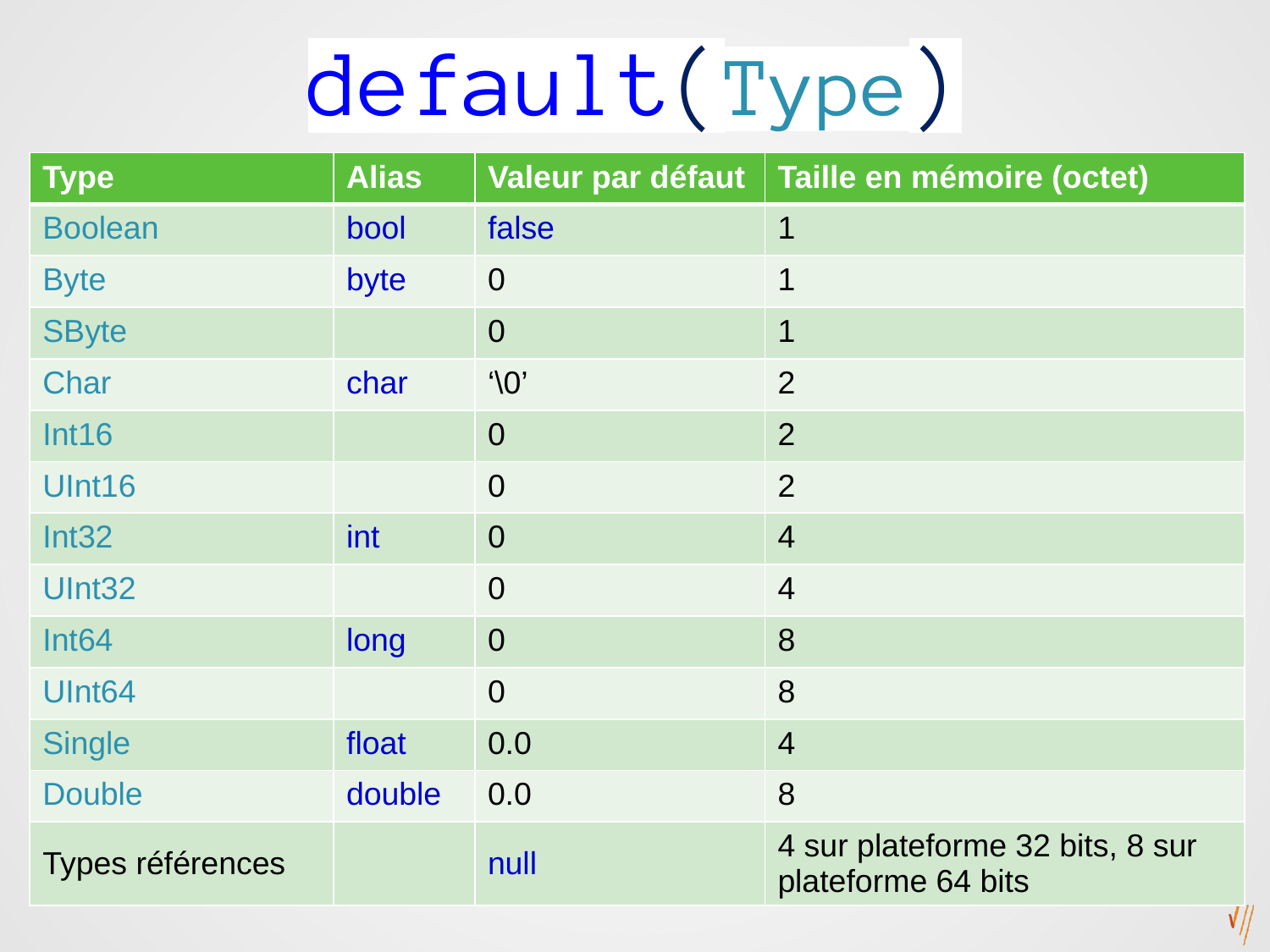

# default(Type)
| Type | Alias | Valeur par défaut | Taille en mémoire (octet) |
| --- | --- | --- | --- |
| Boolean | bool | false | 1 |
| Byte | byte | 0 | 1 |
| SByte |  | 0 | 1 |
| Char | char | ‘\0’ | 2 |
| Int16 |  | 0 | 2 |
| UInt16 |  | 0 | 2 |
| Int32 | int | 0 | 4 |
| UInt32 |  | 0 | 4 |
| Int64 | long | 0 | 8 |
| UInt64 |  | 0 | 8 |
| Single | float | 0.0 | 4 |
| Double | double | 0.0 | 8 |
| Types références |  | null | 4 sur plateforme 32 bits, 8 sur plateforme 64 bits |